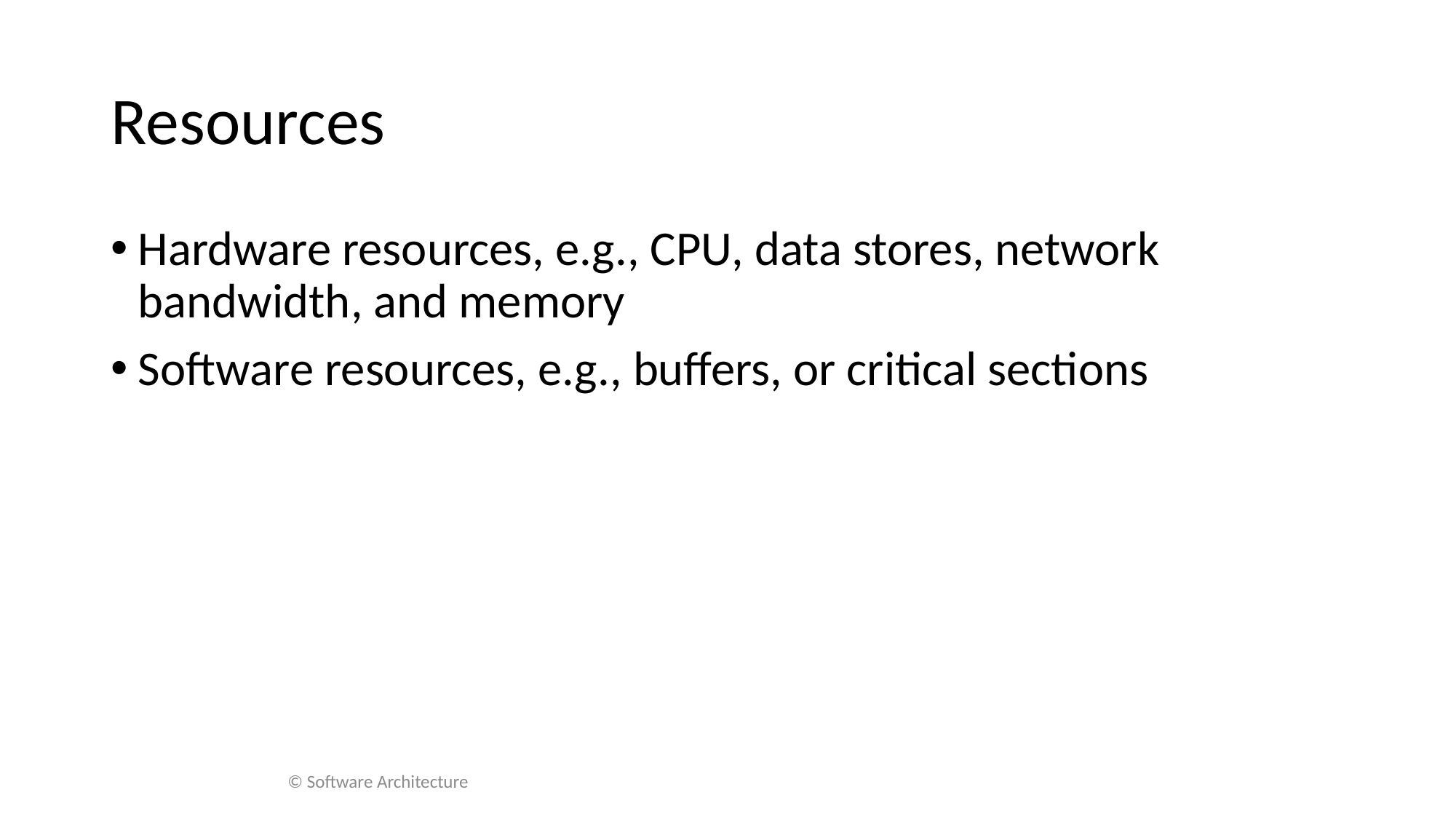

# Resources
Hardware resources, e.g., CPU, data stores, network bandwidth, and memory
Software resources, e.g., buffers, or critical sections

© Software Architecture